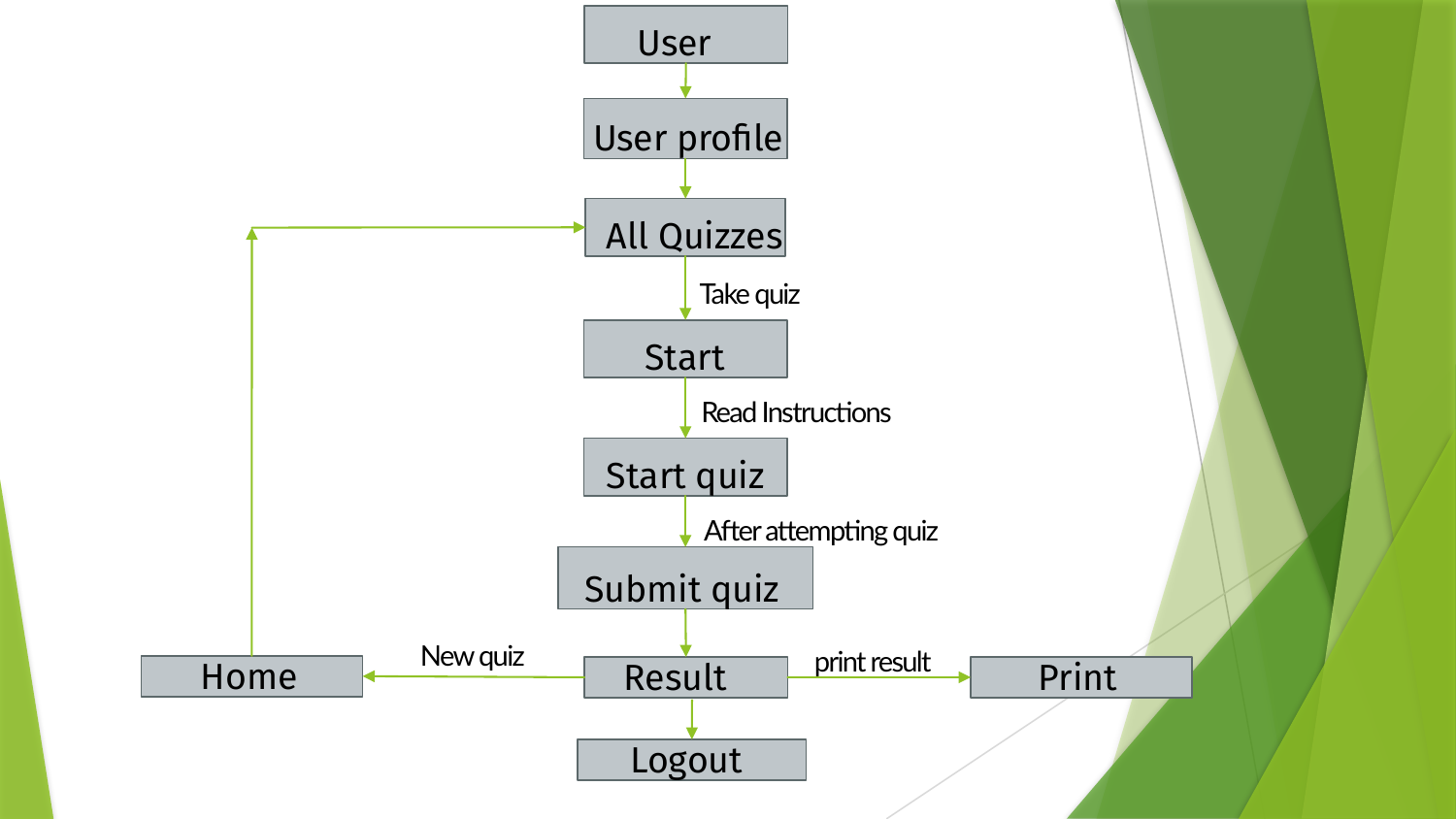

User

User profile
All Quizzes
 Take quiz
     Start
 Read Instructions
Start quiz
  After attempting quiz

 Submit quiz
            New quiz
             print result
     Home
  Result
      Print
Logout